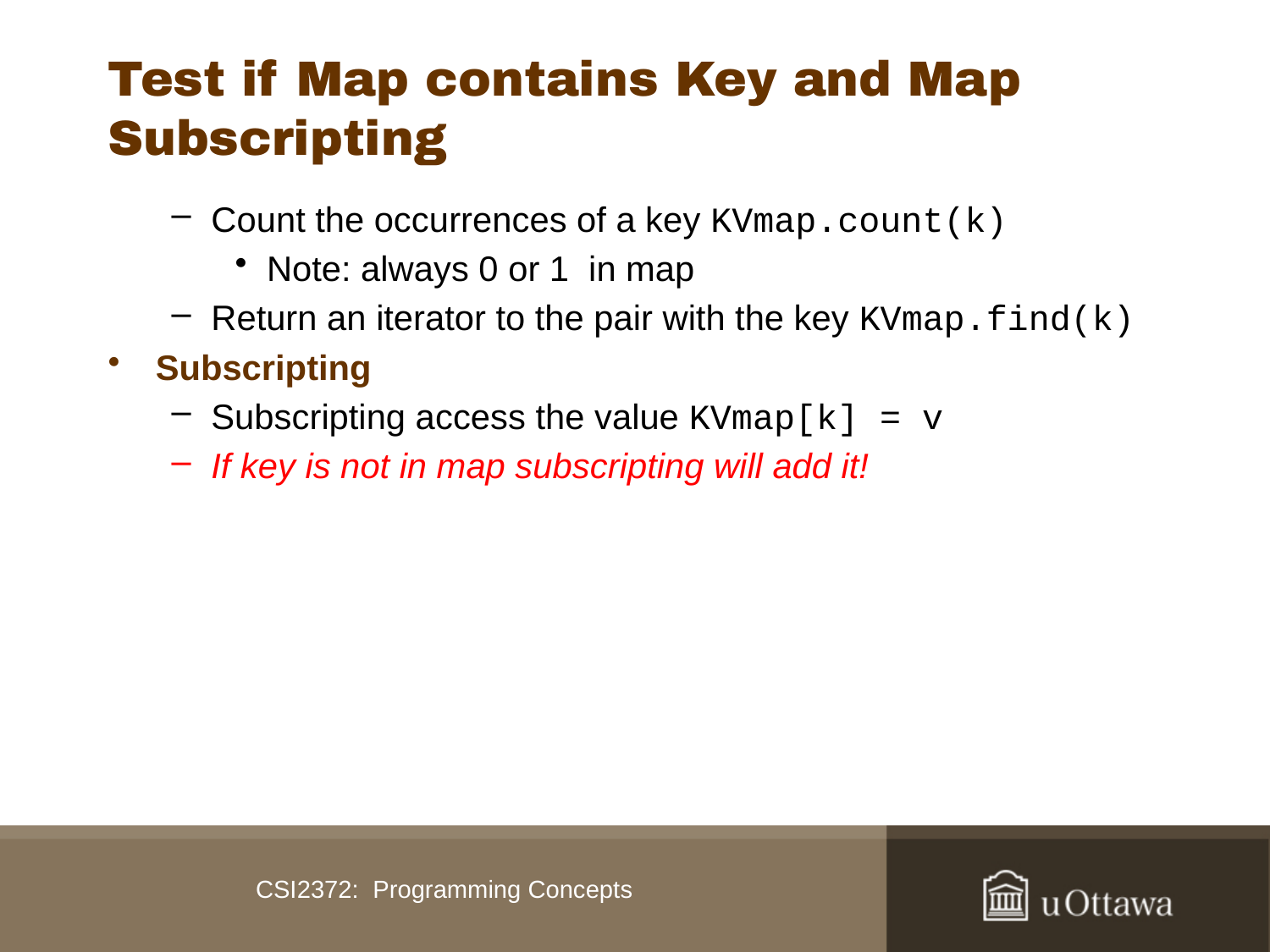

# Test if Map contains Key and Map Subscripting
Count the occurrences of a key KVmap.count(k)
Note: always 0 or 1  in map
Return an iterator to the pair with the key KVmap.find(k)
Subscripting
Subscripting access the value KVmap[k] = v
If key is not in map subscripting will add it!

CSI2372:  Programming Concepts